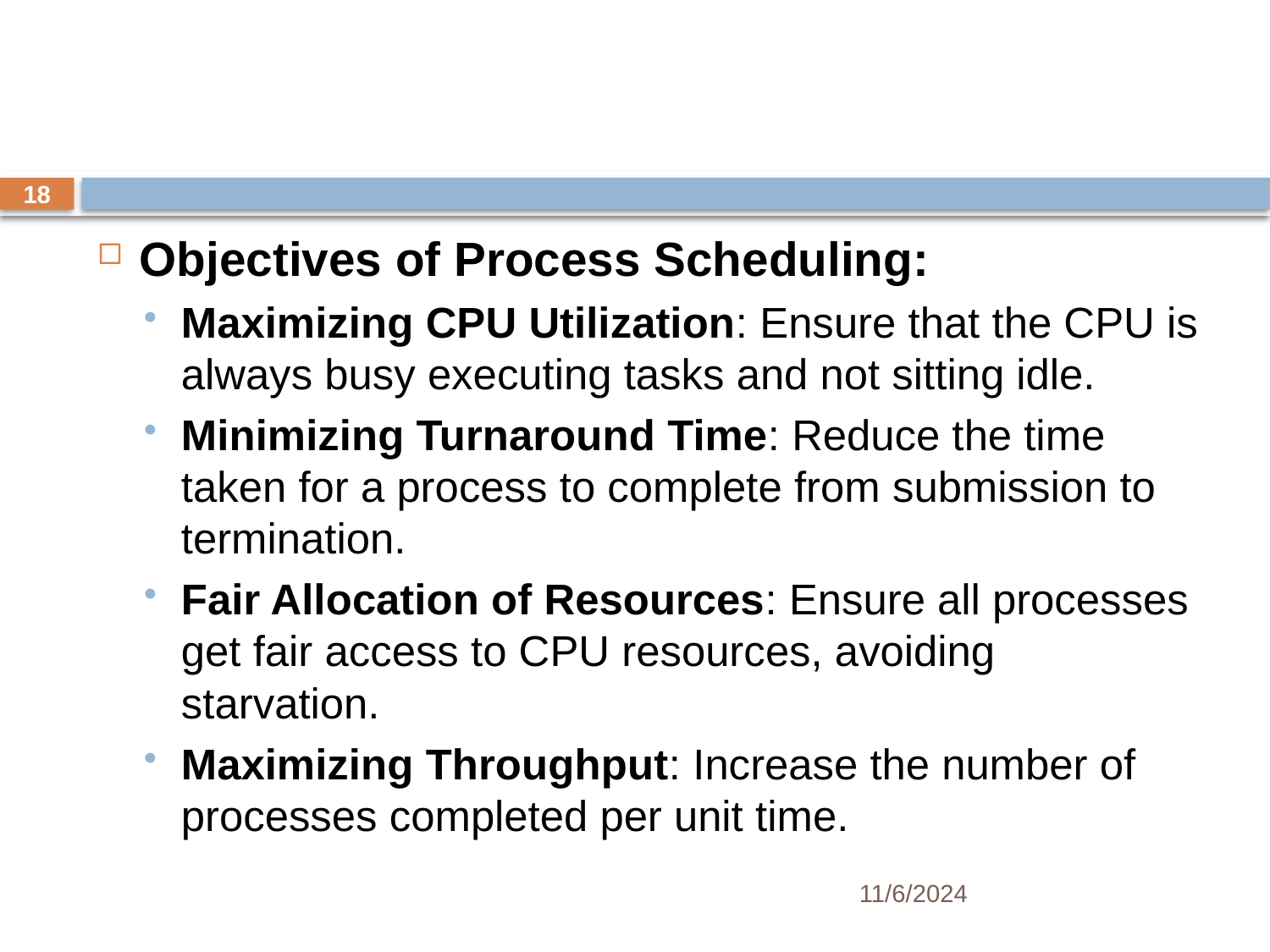

#
18
Objectives of Process Scheduling:
Maximizing CPU Utilization: Ensure that the CPU is always busy executing tasks and not sitting idle.
Minimizing Turnaround Time: Reduce the time taken for a process to complete from submission to termination.
Fair Allocation of Resources: Ensure all processes get fair access to CPU resources, avoiding starvation.
Maximizing Throughput: Increase the number of processes completed per unit time.
11/6/2024